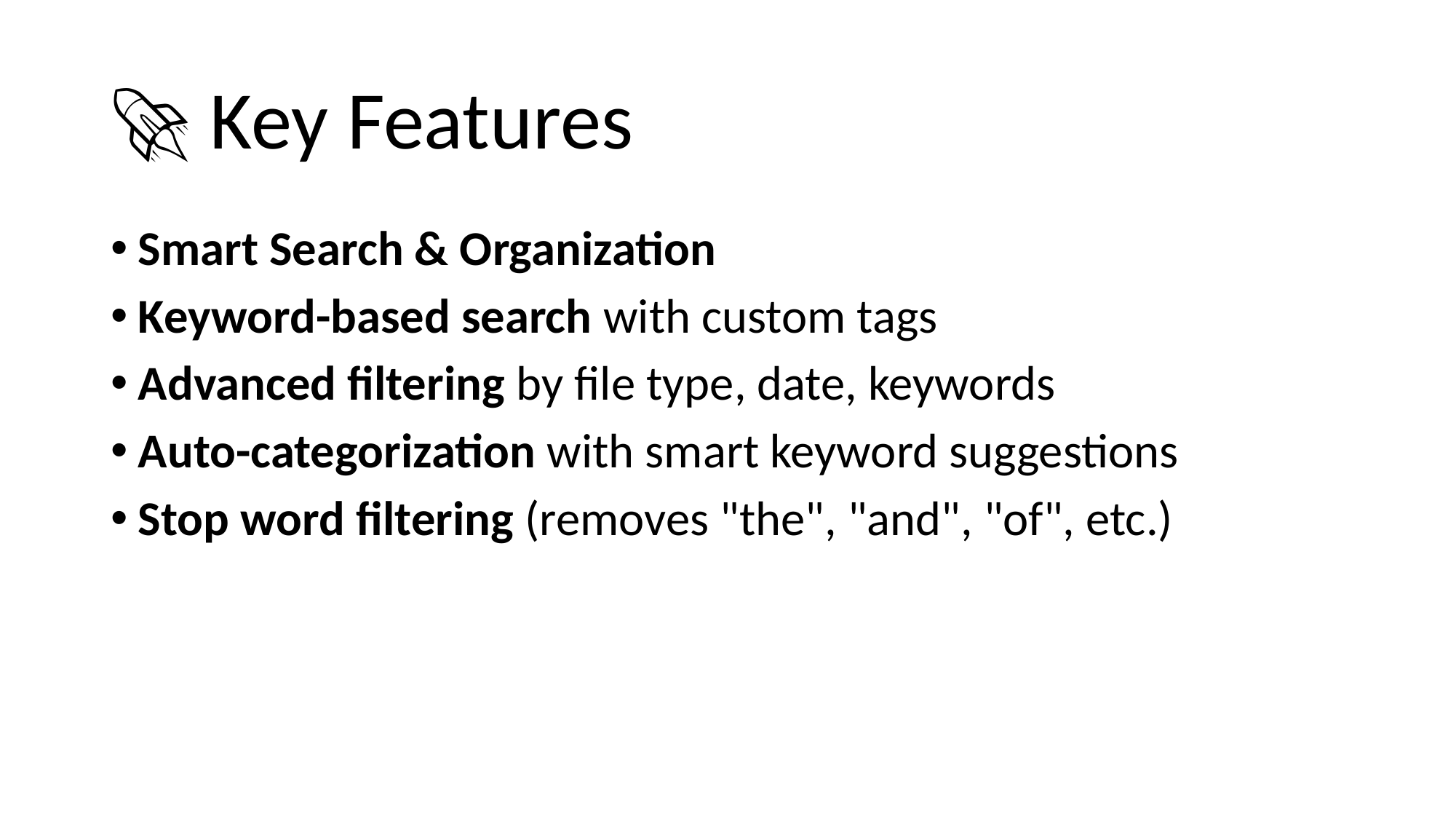

# 🚀 Key Features
Smart Search & Organization
Keyword-based search with custom tags
Advanced filtering by file type, date, keywords
Auto-categorization with smart keyword suggestions
Stop word filtering (removes "the", "and", "of", etc.)